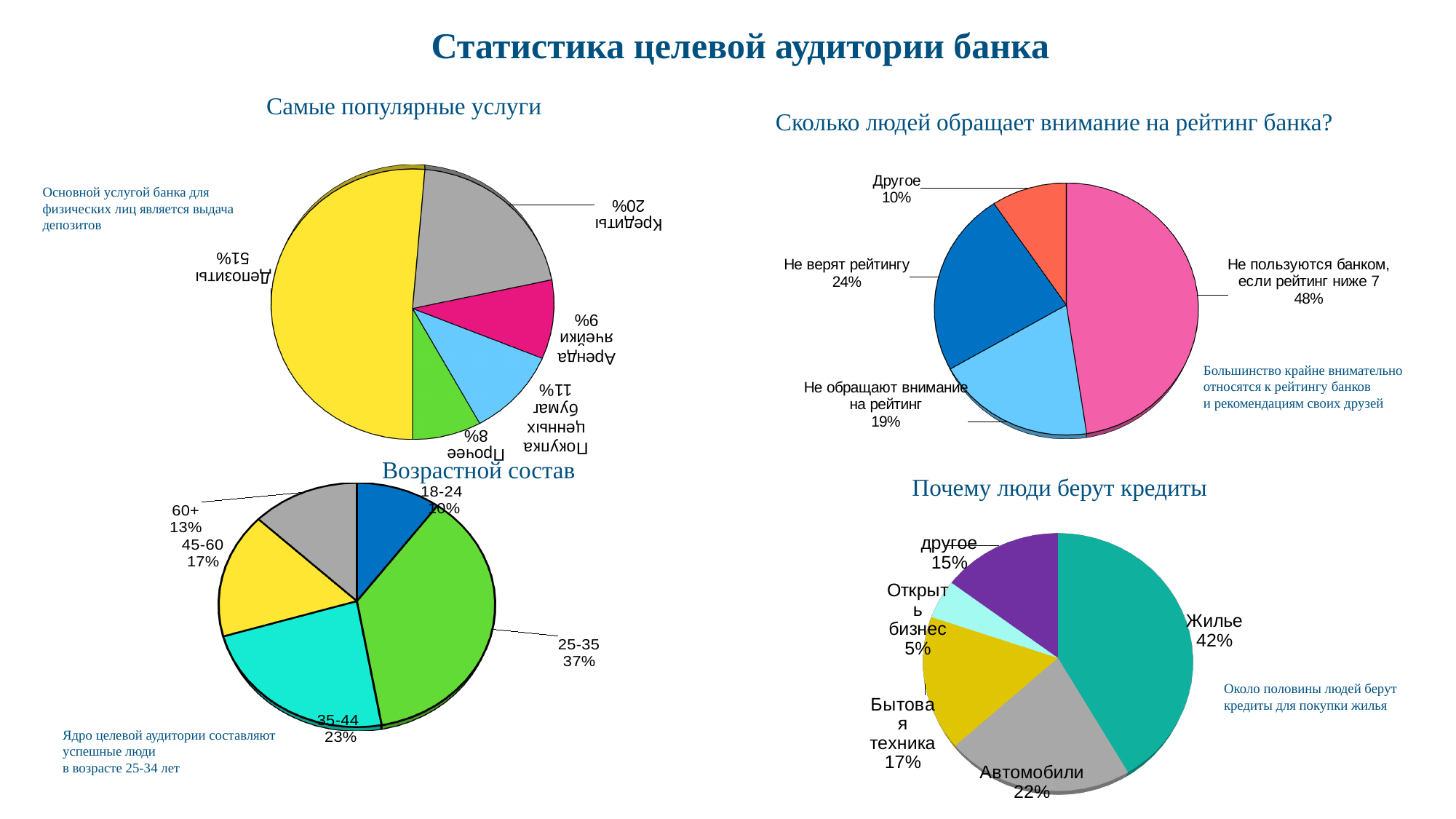

Статистика целевой аудитории банка

[unsupported chart]

Самые популярные услуги
Сколько людей обращает внимание на рейтинг банка?

[unsupported chart]

Основной услугой банка для физических лиц является выдача депозитов
Большинство крайне внимательно относятся к рейтингу банков
и рекомендациям своих друзей

[unsupported chart]

[unsupported chart]

Возрастной состав
Почему люди берут кредиты
Около половины людей берут кредиты для покупки жилья
Ядро целевой аудитории составляют успешные люди
в возрасте 25-34 лет